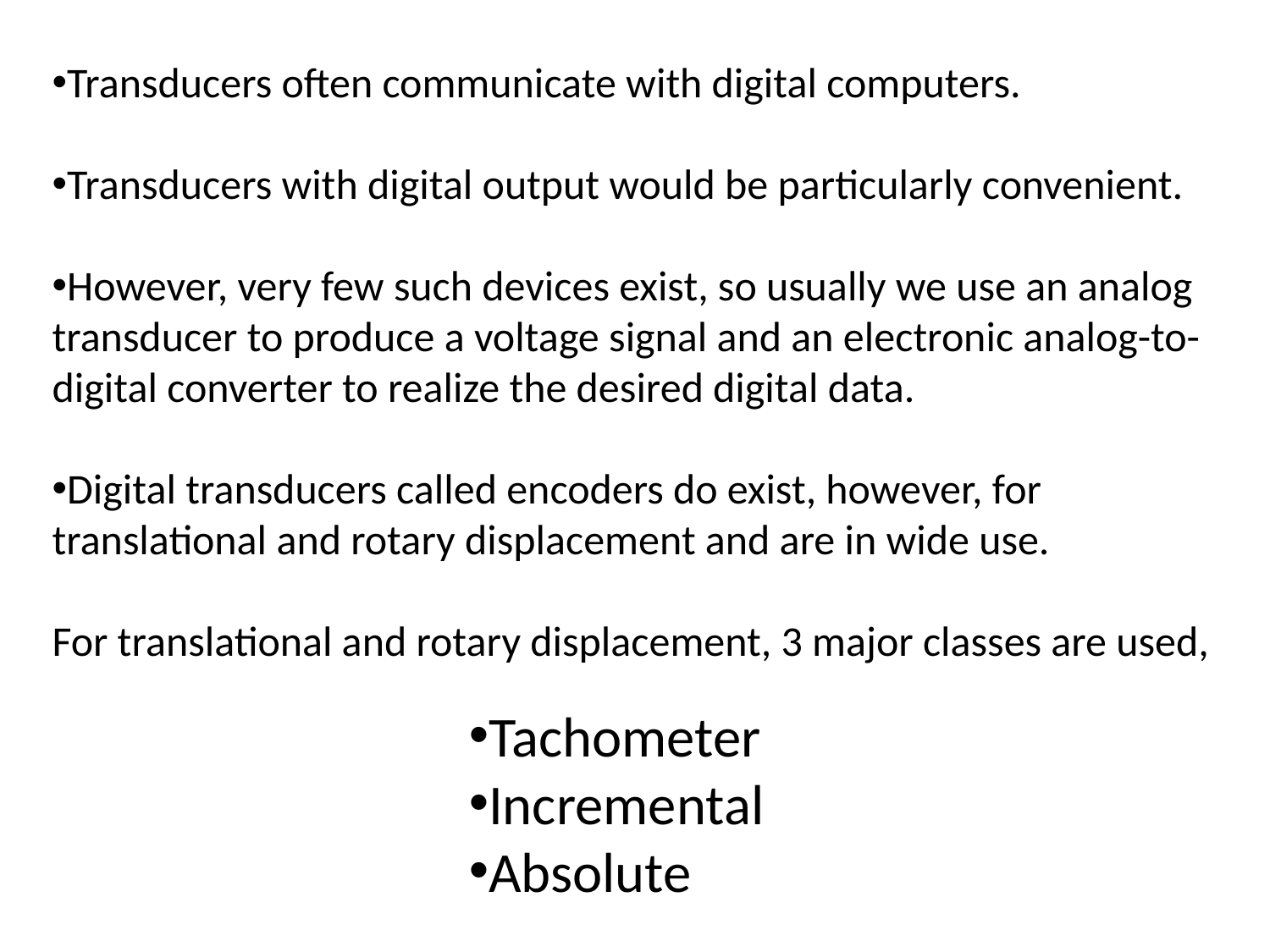

Transducers often communicate with digital computers.

Transducers with digital output would be particularly convenient.

However, very few such devices exist, so usually we use an analog transducer to produce a voltage signal and an electronic analog-to-digital converter to realize the desired digital data.

Digital transducers called encoders do exist, however, for translational and rotary displacement and are in wide use.

For translational and rotary displacement, 3 major classes are used,
Tachometer
Incremental
Absolute